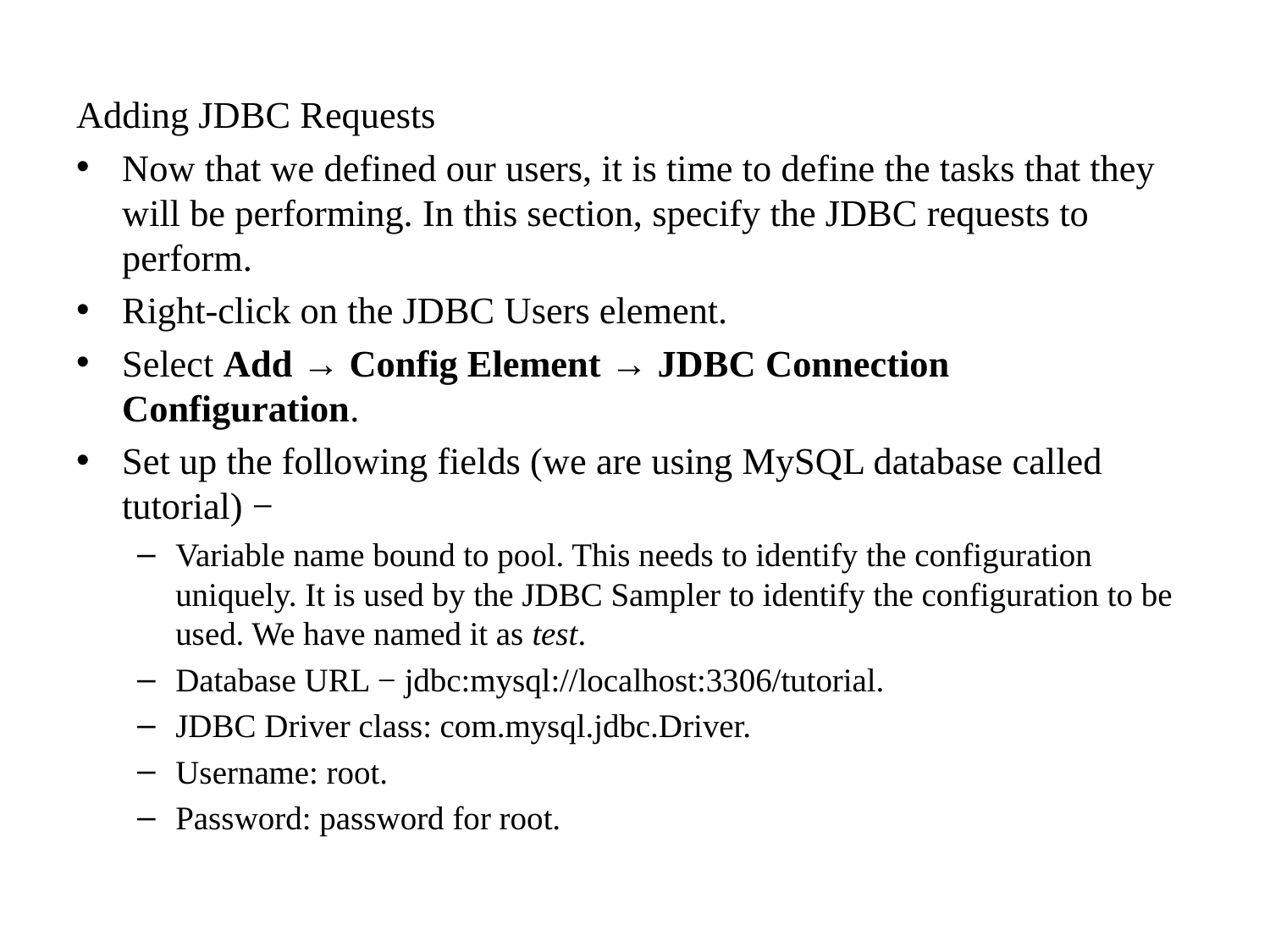

Adding JDBC Requests
Now that we defined our users, it is time to define the tasks that they will be performing. In this section, specify the JDBC requests to perform.
Right-click on the JDBC Users element.
Select Add → Config Element → JDBC Connection Configuration.
Set up the following fields (we are using MySQL database called tutorial) −
Variable name bound to pool. This needs to identify the configuration uniquely. It is used by the JDBC Sampler to identify the configuration to be used. We have named it as test.
Database URL − jdbc:mysql://localhost:3306/tutorial.
JDBC Driver class: com.mysql.jdbc.Driver.
Username: root.
Password: password for root.